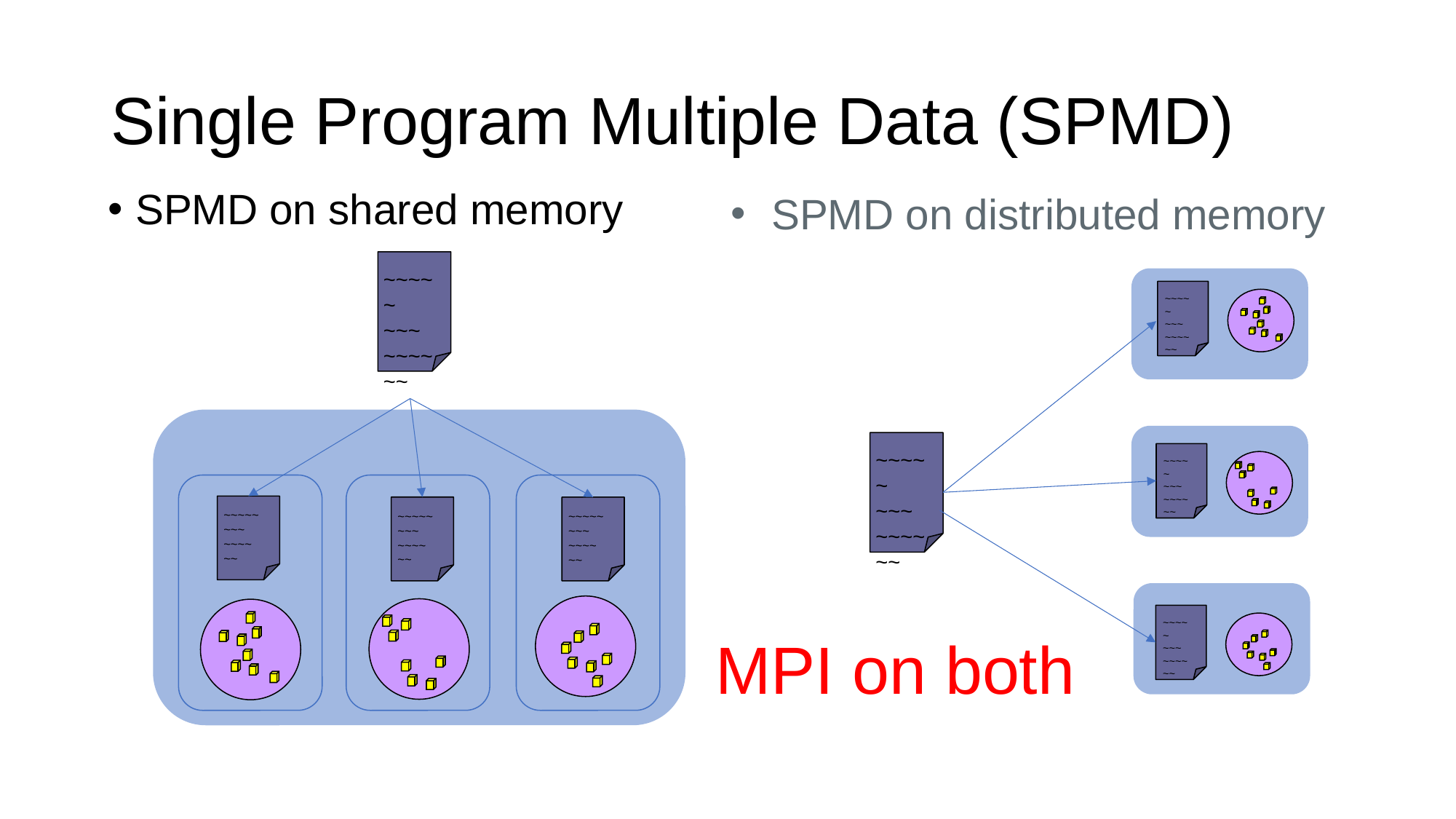

# Single Program Multiple Data (SPMD)
SPMD on distributed memory
SPMD on shared memory

~~~~~
~~~
~~~~
~~

~~~~~
~~~
~~~~
~~

~~~~~
~~~
~~~~
~~

~~~~~
~~~
~~~~
~~

~~~~~
~~~
~~~~
~~

~~~~~
~~~
~~~~
~~

~~~~~
~~~
~~~~
~~

~~~~~
~~~
~~~~
~~

MPI on both